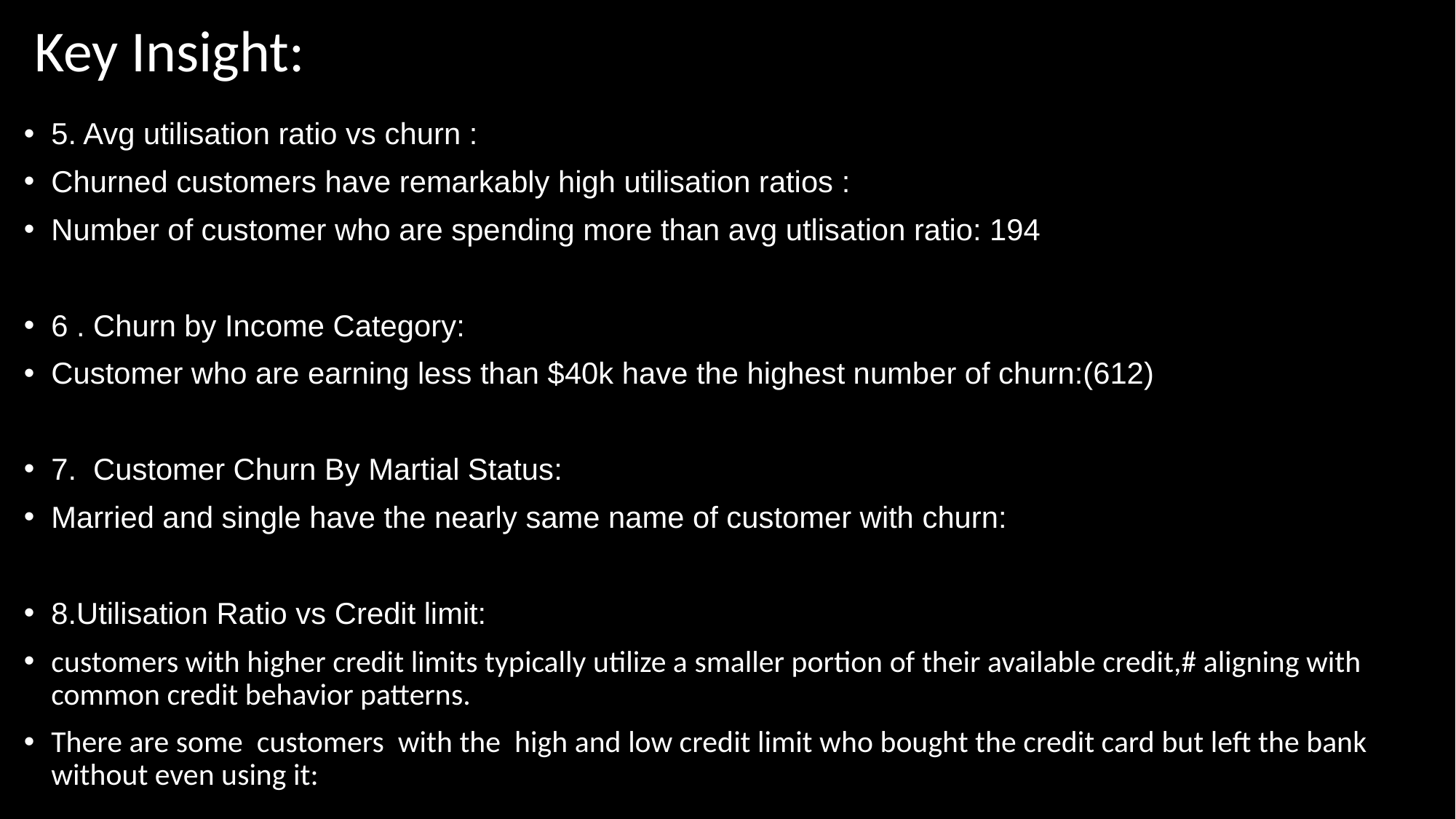

# Key Insight:
5. Avg utilisation ratio vs churn :
Churned customers have remarkably high utilisation ratios :
Number of customer who are spending more than avg utlisation ratio: 194

6 . Churn by Income Category:
Customer who are earning less than $40k have the highest number of churn:(612)

7.  Customer Churn By Martial Status:
Married and single have the nearly same name of customer with churn:

8.Utilisation Ratio vs Credit limit:
customers with higher credit limits typically utilize a smaller portion of their available credit,# aligning with common credit behavior patterns.
There are some  customers  with the  high and low credit limit who bought the credit card but left the bank without even using it: